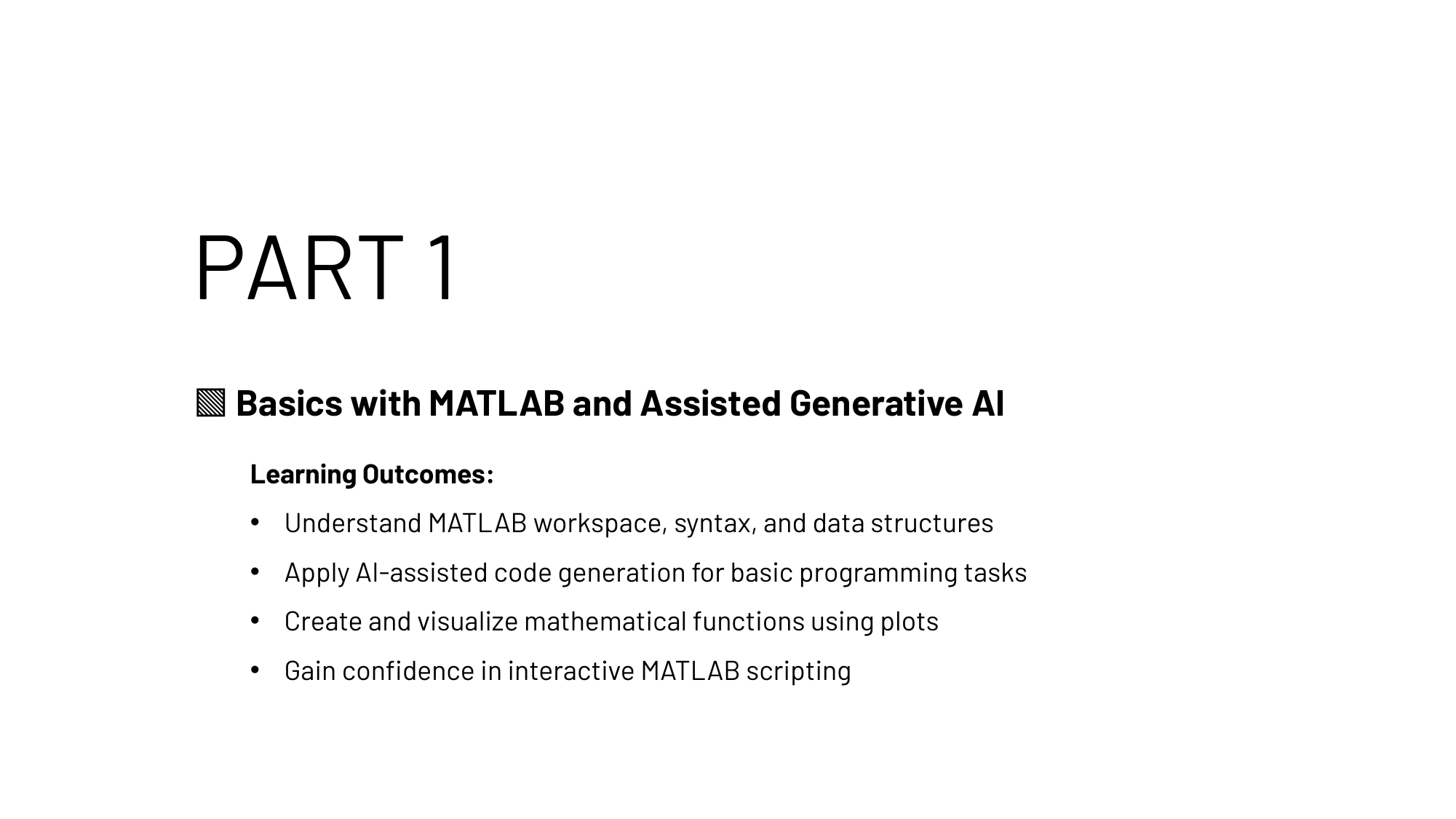

# PART 1
🟩 Basics with MATLAB and Assisted Generative AI

Learning Outcomes:
Understand MATLAB workspace, syntax, and data structures
Apply AI-assisted code generation for basic programming tasks
Create and visualize mathematical functions using plots
Gain confidence in interactive MATLAB scripting